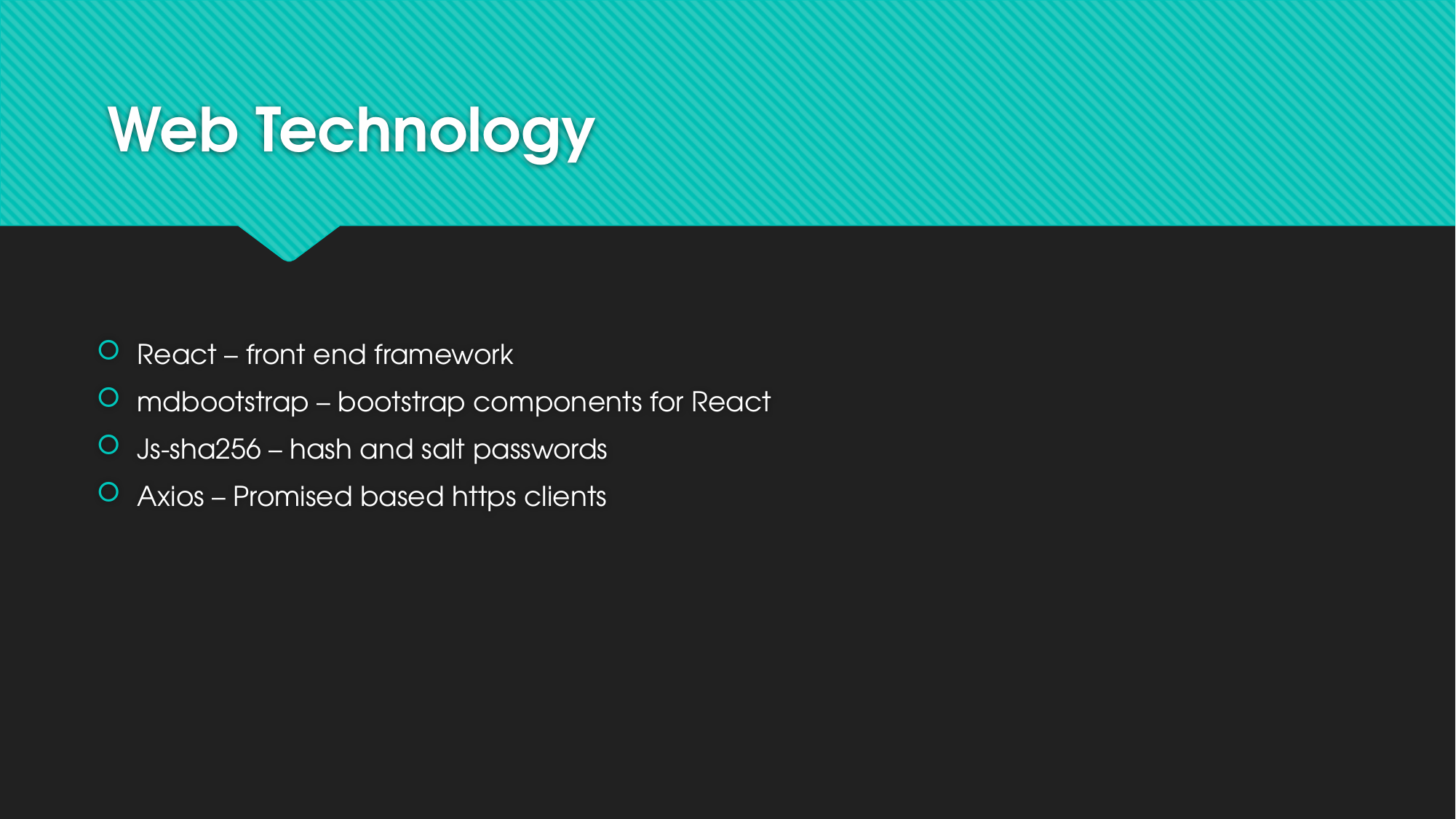

# Web Technology
React – front end framework
mdbootstrap – bootstrap components for React
Js-sha256 – hash and salt passwords
Axios – Promised based https clients